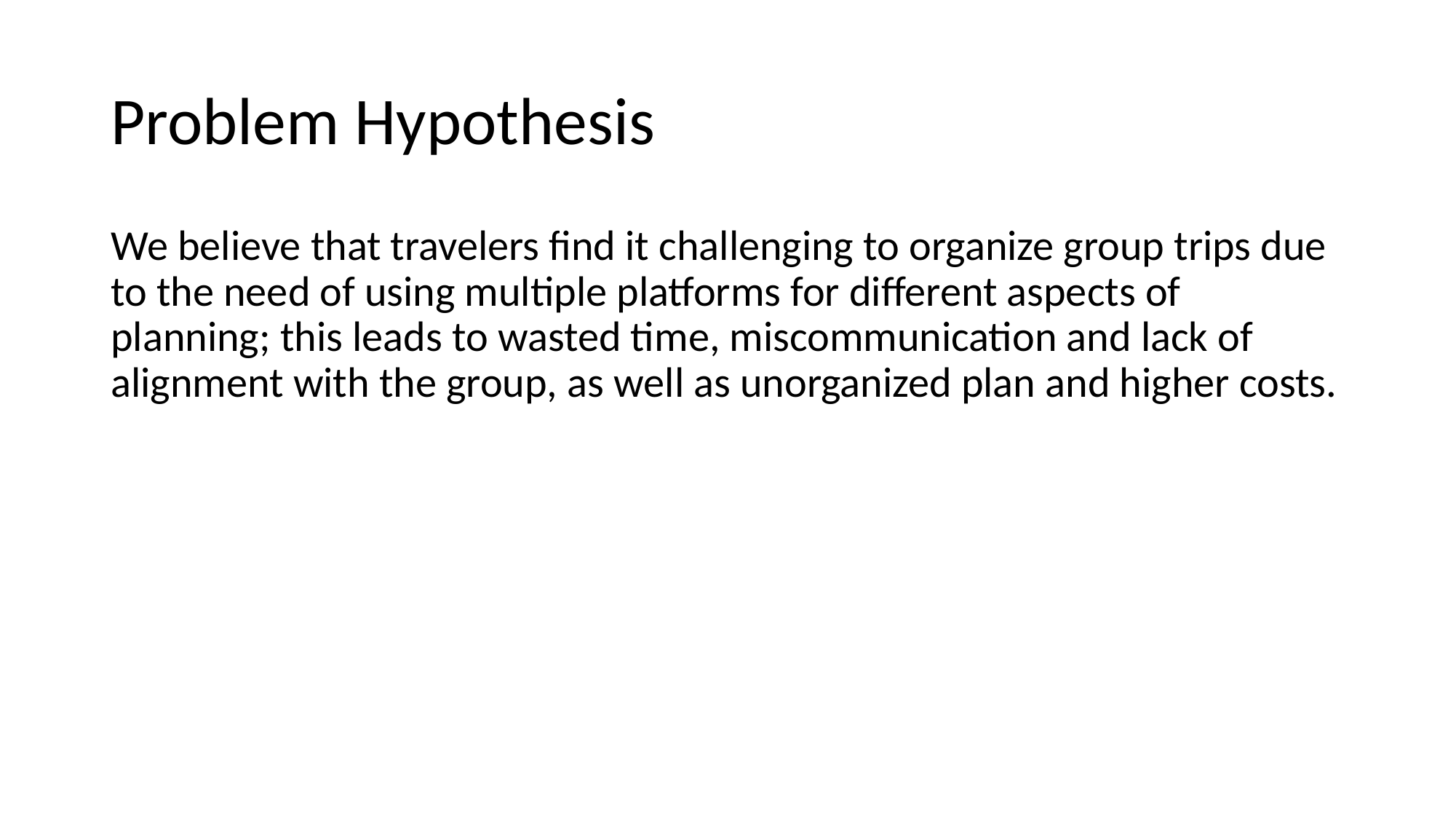

# Problem Hypothesis
We believe that travelers find it challenging to organize group trips due to the need of using multiple platforms for different aspects of planning; this leads to wasted time, miscommunication and lack of alignment with the group, as well as unorganized plan and higher costs.